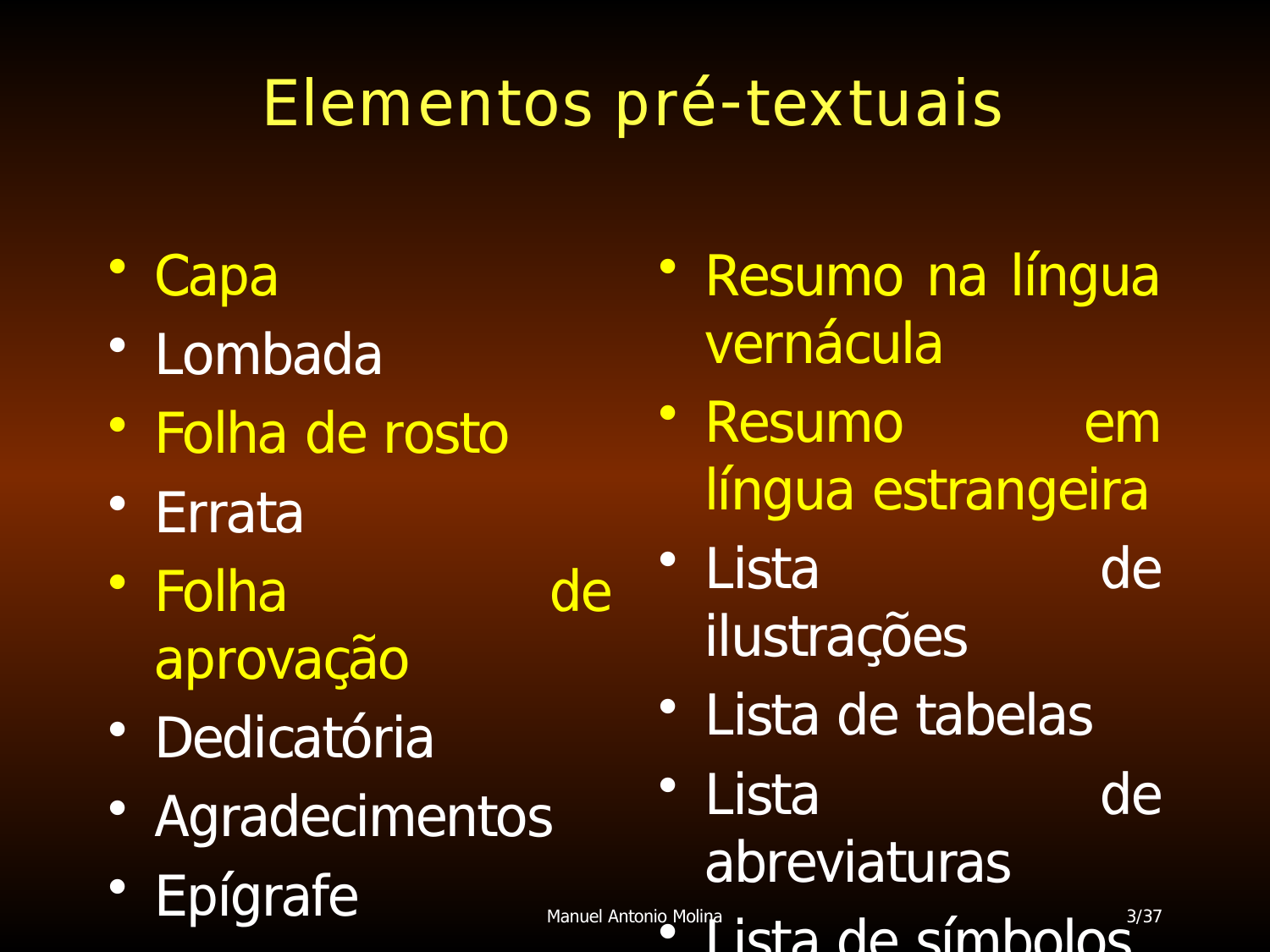

# Elementos pré-textuais
Capa
Lombada
Folha de rosto
Errata
Folha de aprovação
Dedicatória
Agradecimentos
Epígrafe
Resumo na língua vernácula
Resumo em língua estrangeira
Lista de ilustrações
Lista de tabelas
Lista de abreviaturas
Lista de símbolos
Sumário
Manuel Antonio Molina
3/37